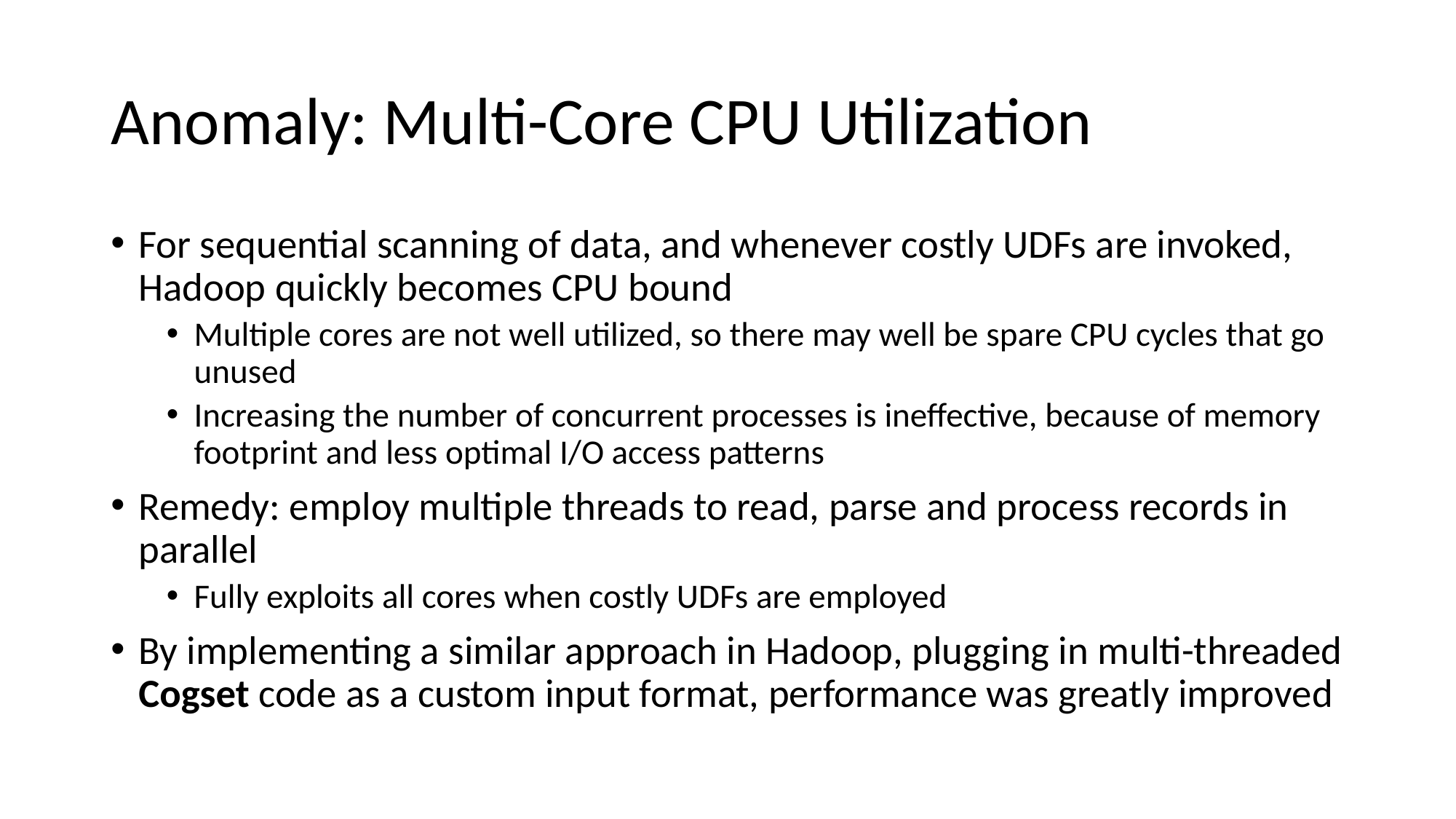

# Anomaly: Multi-Core CPU Utilization
For sequential scanning of data, and whenever costly UDFs are invoked, Hadoop quickly becomes CPU bound
Multiple cores are not well utilized, so there may well be spare CPU cycles that go unused
Increasing the number of concurrent processes is ineffective, because of memory footprint and less optimal I/O access patterns
Remedy: employ multiple threads to read, parse and process records in parallel
Fully exploits all cores when costly UDFs are employed
By implementing a similar approach in Hadoop, plugging in multi-threaded Cogset code as a custom input format, performance was greatly improved